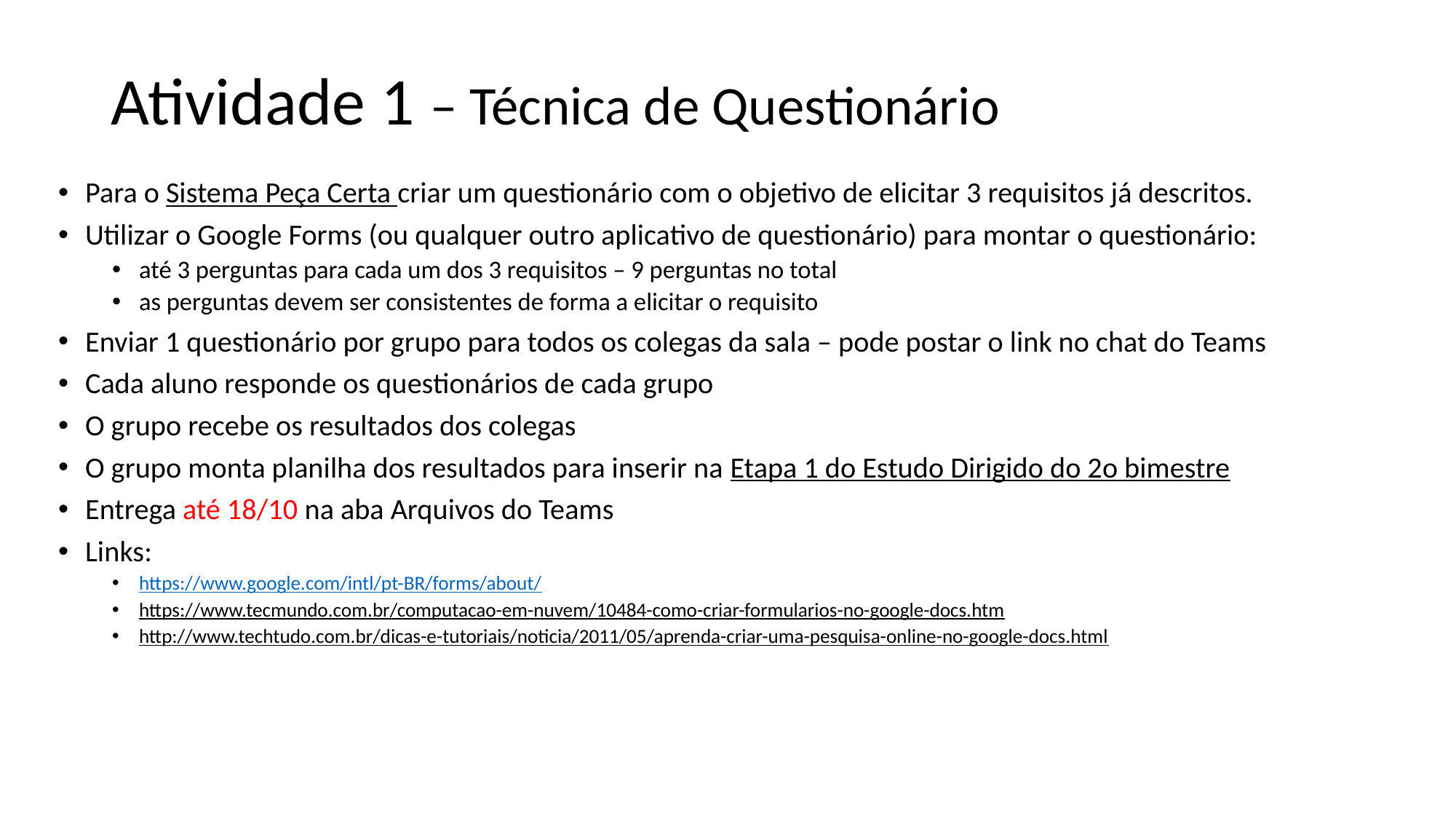

# Atividade 1 – Técnica de Questionário
Para o Sistema Peça Certa criar um questionário com o objetivo de elicitar 3 requisitos já descritos.
Utilizar o Google Forms (ou qualquer outro aplicativo de questionário) para montar o questionário:
até 3 perguntas para cada um dos 3 requisitos – 9 perguntas no total
as perguntas devem ser consistentes de forma a elicitar o requisito
Enviar 1 questionário por grupo para todos os colegas da sala – pode postar o link no chat do Teams
Cada aluno responde os questionários de cada grupo
O grupo recebe os resultados dos colegas
O grupo monta planilha dos resultados para inserir na Etapa 1 do Estudo Dirigido do 2o bimestre
Entrega até 18/10 na aba Arquivos do Teams
Links:
https://www.google.com/intl/pt-BR/forms/about/
https://www.tecmundo.com.br/computacao-em-nuvem/10484-como-criar-formularios-no-google-docs.htm
http://www.techtudo.com.br/dicas-e-tutoriais/noticia/2011/05/aprenda-criar-uma-pesquisa-online-no-google-docs.html